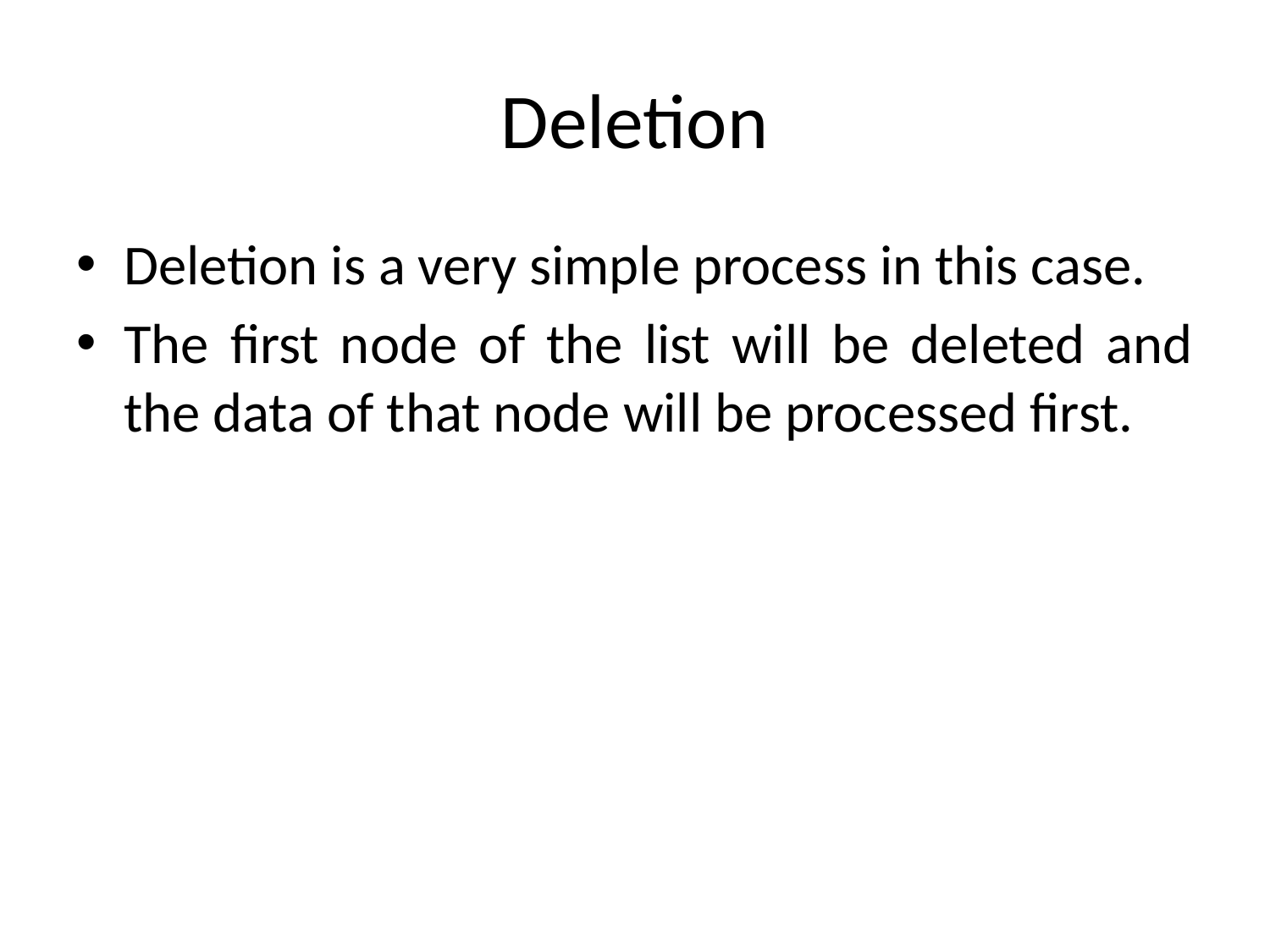

# Deletion
Deletion is a very simple process in this case.
The first node of the list will be deleted and the data of that node will be processed first.